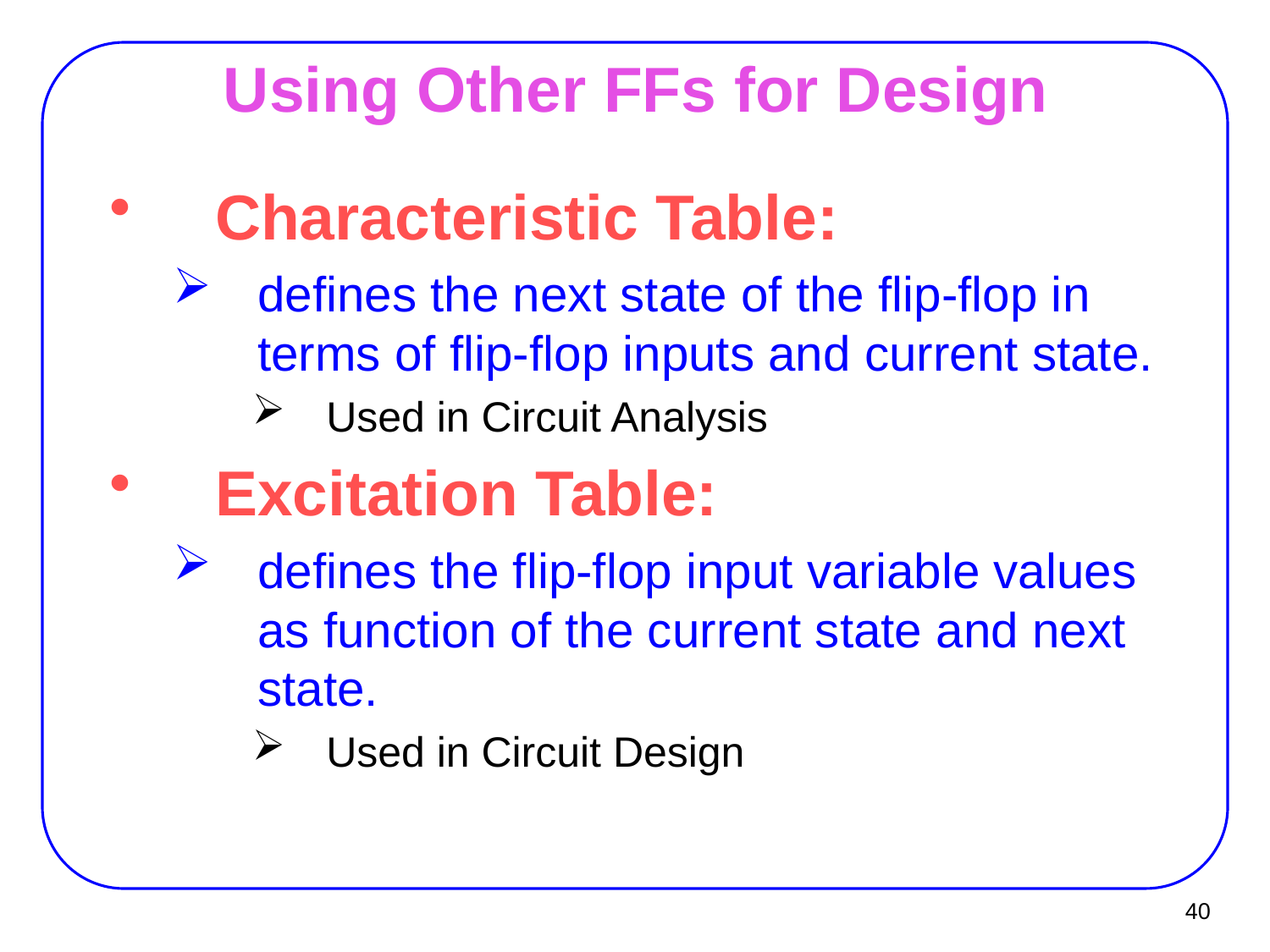

# Using Other FFs for Design
Characteristic Table:
defines the next state of the flip-flop in terms of flip-flop inputs and current state.
Used in Circuit Analysis
Excitation Table:
defines the flip-flop input variable values as function of the current state and next state.
Used in Circuit Design

40